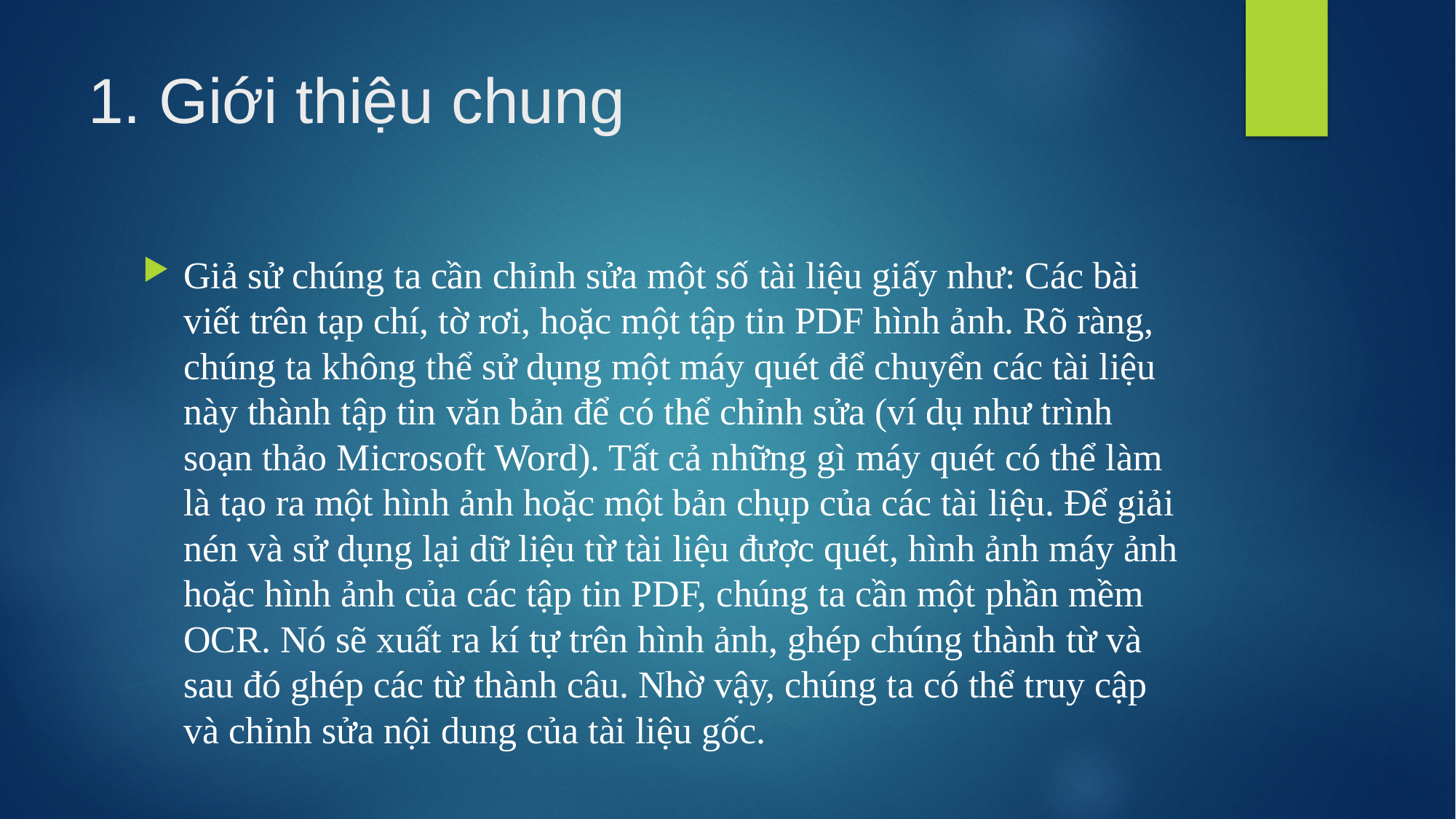

# 1. Giới thiệu chung
Giả sử chúng ta cần chỉnh sửa một số tài liệu giấy như: Các bài viết trên tạp chí, tờ rơi, hoặc một tập tin PDF hình ảnh. Rõ ràng, chúng ta không thể sử dụng một máy quét để chuyển các tài liệu này thành tập tin văn bản để có thể chỉnh sửa (ví dụ như trình soạn thảo Microsoft Word). Tất cả những gì máy quét có thể làm là tạo ra một hình ảnh hoặc một bản chụp của các tài liệu. Để giải nén và sử dụng lại dữ liệu từ tài liệu được quét, hình ảnh máy ảnh hoặc hình ảnh của các tập tin PDF, chúng ta cần một phần mềm OCR. Nó sẽ xuất ra kí tự trên hình ảnh, ghép chúng thành từ và sau đó ghép các từ thành câu. Nhờ vậy, chúng ta có thể truy cập và chỉnh sửa nội dung của tài liệu gốc.